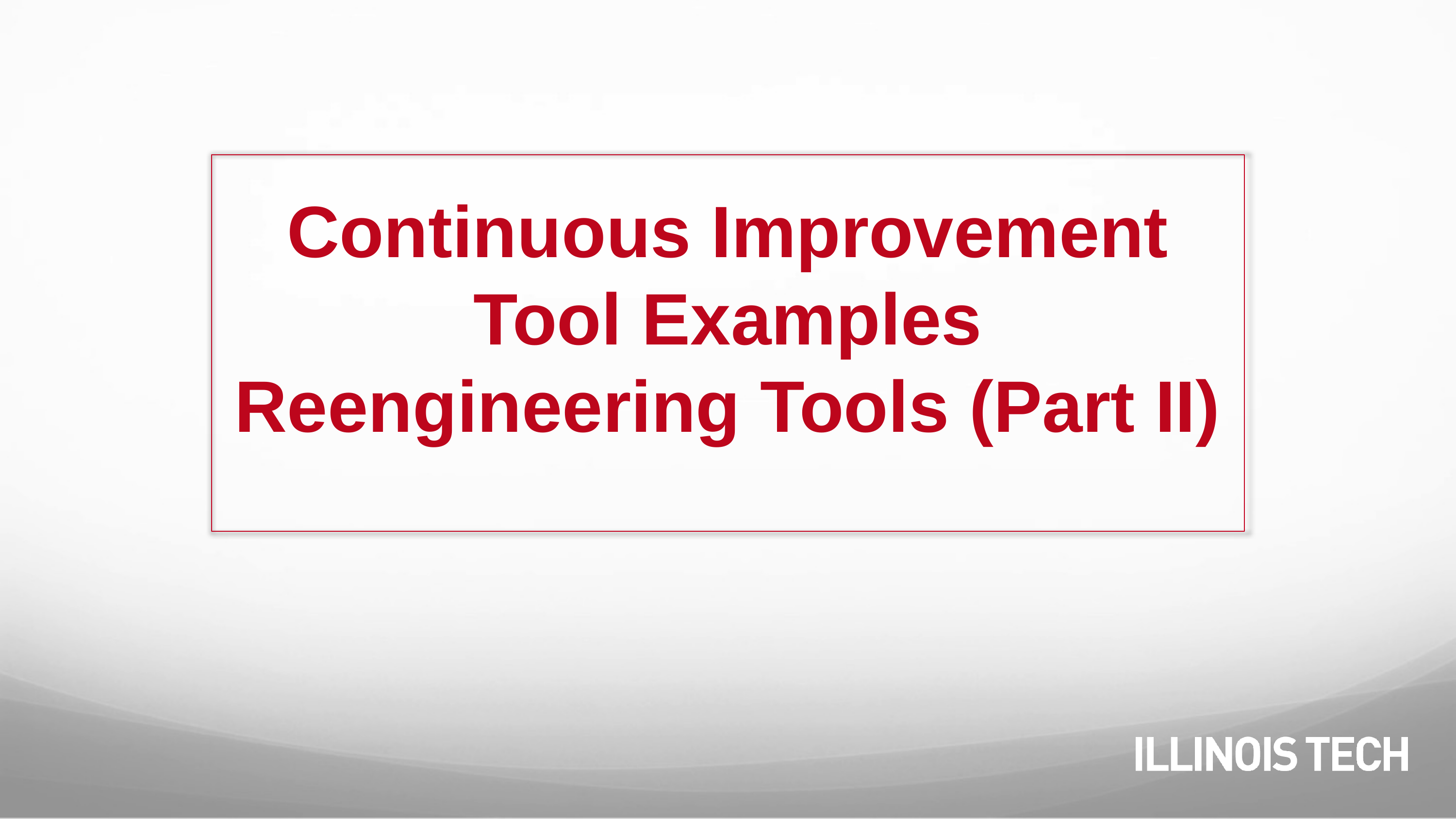

# Continuous Improvement Tool Examples Reengineering Tools (Part II)